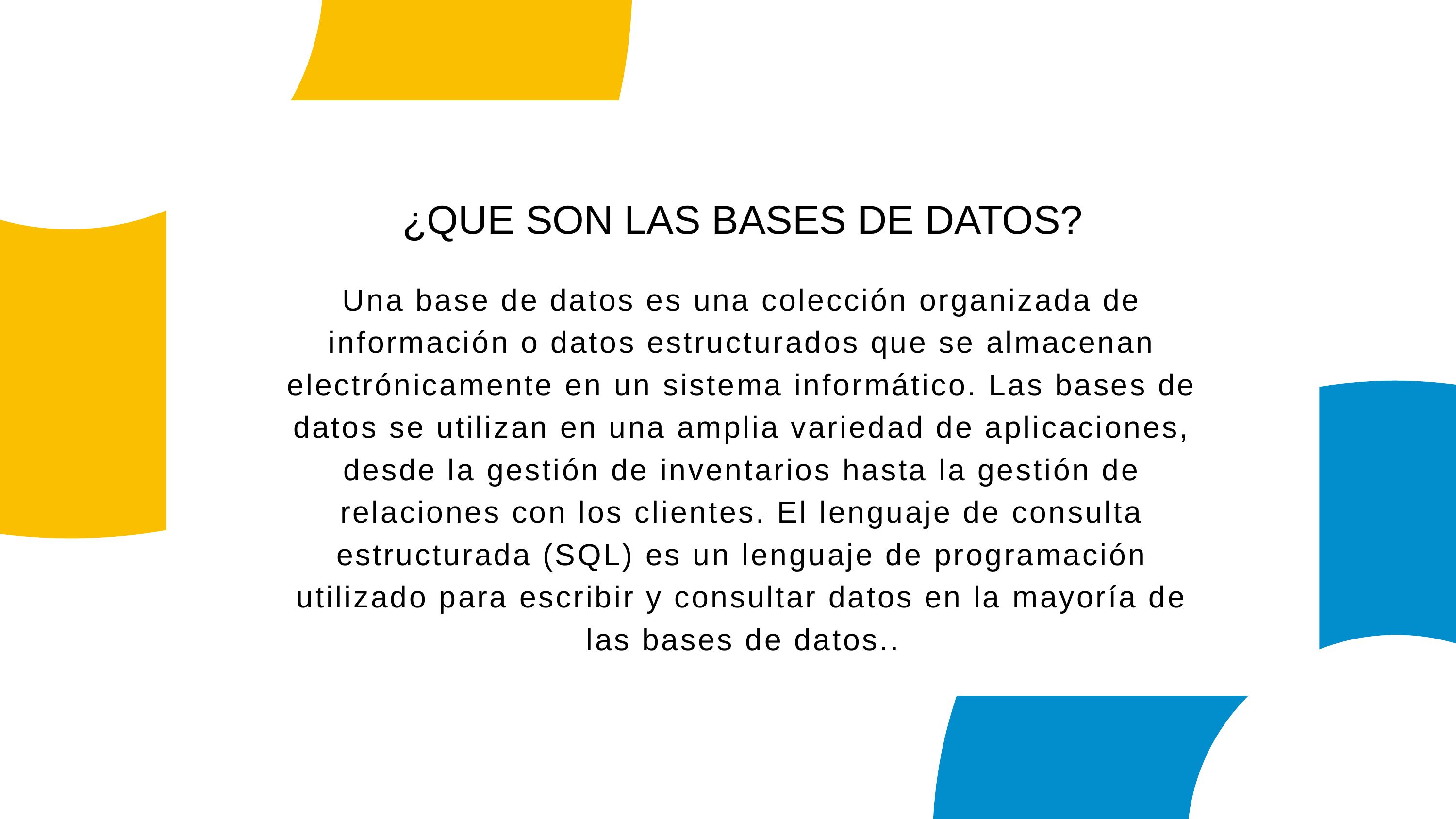

¿QUE SON LAS BASES DE DATOS?
Una base de datos es una colección organizada de información o datos estructurados que se almacenan electrónicamente en un sistema informático. Las bases de datos se utilizan en una amplia variedad de aplicaciones, desde la gestión de inventarios hasta la gestión de relaciones con los clientes. El lenguaje de consulta estructurada (SQL) es un lenguaje de programación utilizado para escribir y consultar datos en la mayoría de las bases de datos..